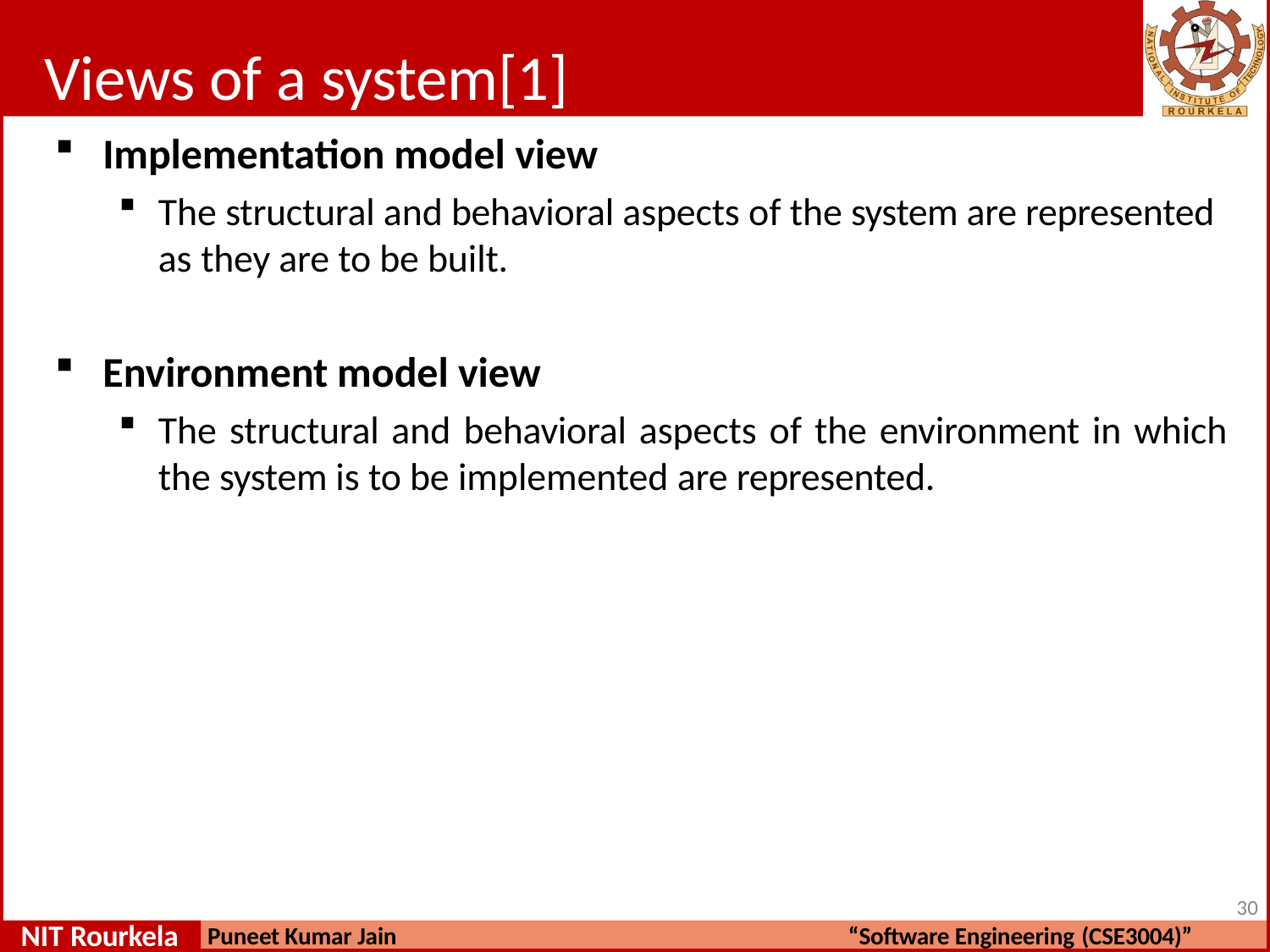

# Views of a system[1]
Implementation model view
The structural and behavioral aspects of the system are represented  as they are to be built.

Environment model view
The structural and behavioral aspects of the environment in which
the system is to be implemented are represented.
30
NIT Rourkela
Puneet Kumar Jain
“Software Engineering (CSE3004)”